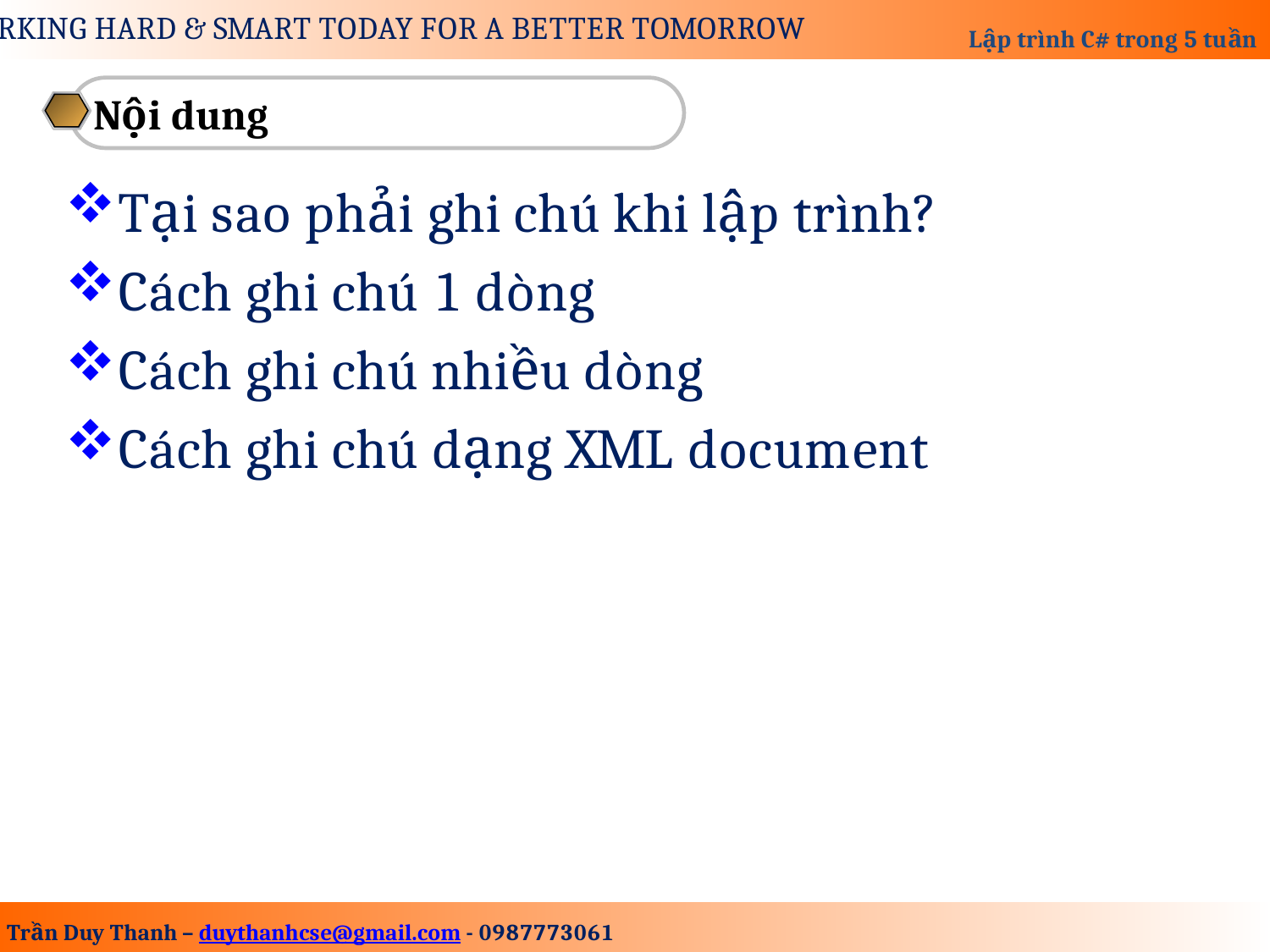

Nội dung

Tại sao phải ghi chú khi lập trình?
Cách ghi chú 1 dòng
Cách ghi chú nhiều dòng
Cách ghi chú dạng XML document